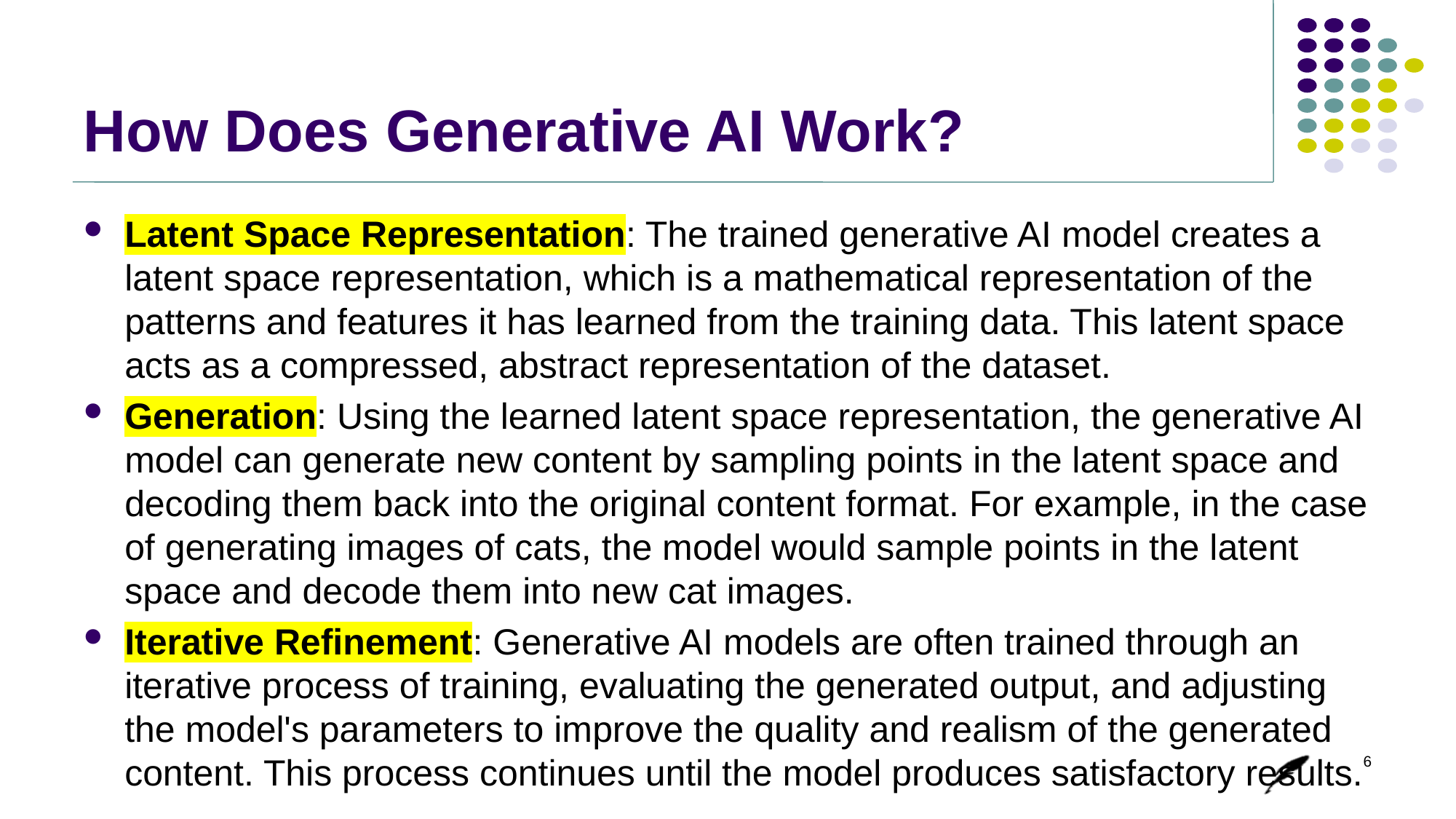

# How Does Generative AI Work?
Latent Space Representation: The trained generative AI model creates a latent space representation, which is a mathematical representation of the patterns and features it has learned from the training data. This latent space acts as a compressed, abstract representation of the dataset.
Generation: Using the learned latent space representation, the generative AI model can generate new content by sampling points in the latent space and decoding them back into the original content format. For example, in the case of generating images of cats, the model would sample points in the latent space and decode them into new cat images.
Iterative Refinement: Generative AI models are often trained through an iterative process of training, evaluating the generated output, and adjusting the model's parameters to improve the quality and realism of the generated content. This process continues until the model produces satisfactory results.
6